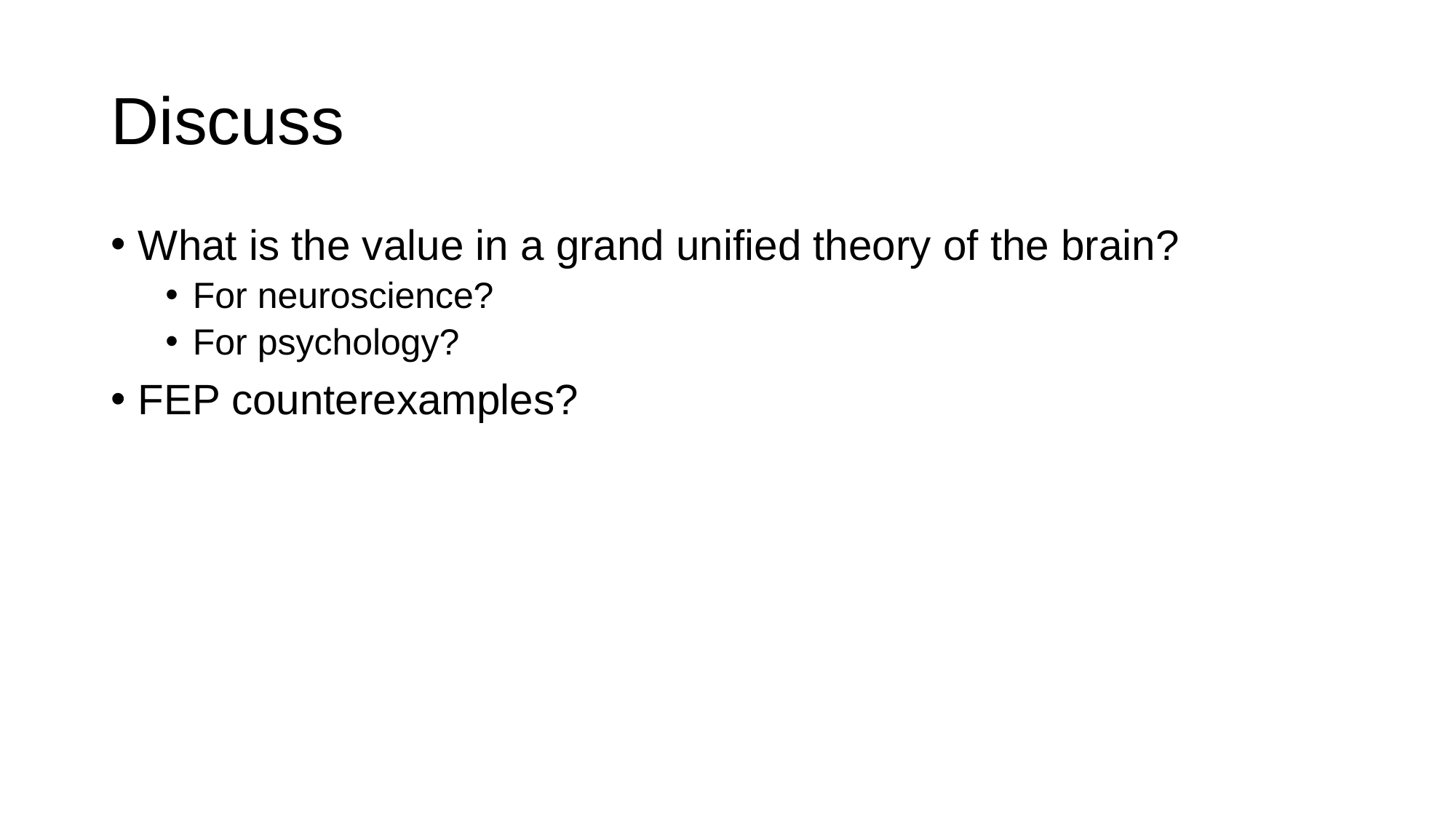

# Discuss
What is the value in a grand unified theory of the brain?
For neuroscience?
For psychology?
FEP counterexamples?